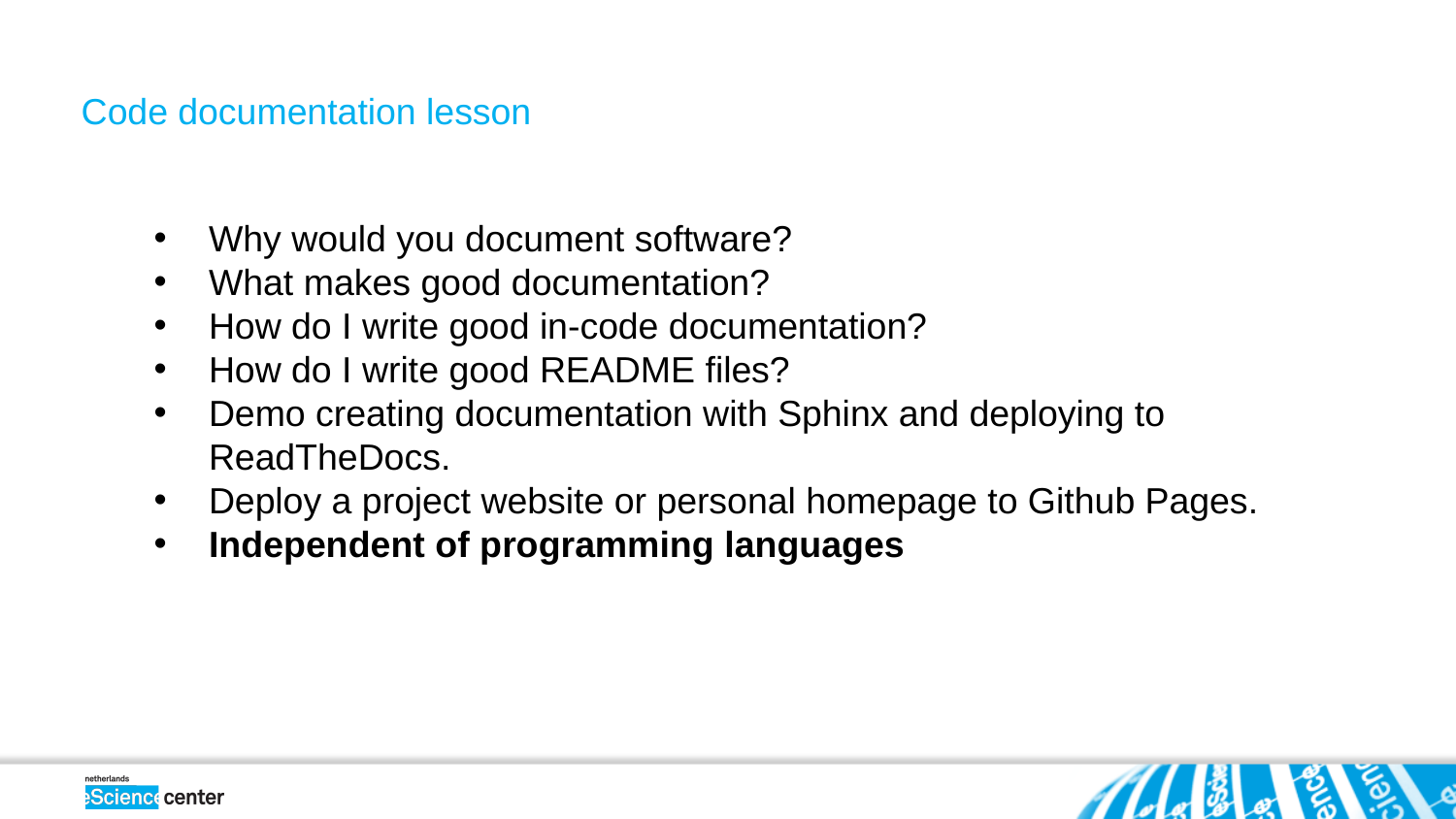

Code documentation lesson

Why would you document software?
What makes good documentation?
How do I write good in-code documentation?
How do I write good README files?
Demo creating documentation with Sphinx and deploying to ReadTheDocs.
Deploy a project website or personal homepage to Github Pages.
Independent of programming languages